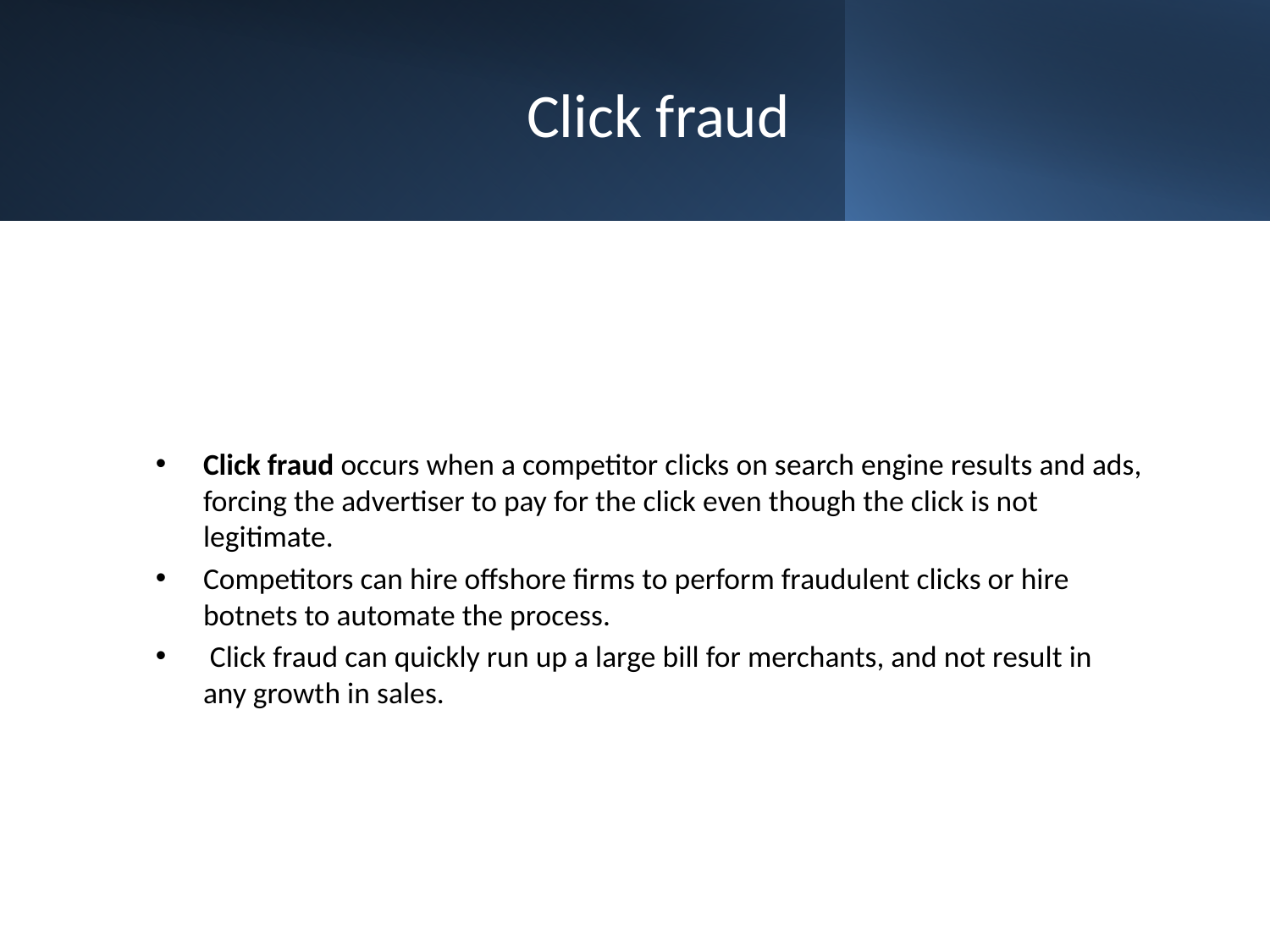

# Click fraud
Click fraud occurs when a competitor clicks on search engine results and ads, forcing the advertiser to pay for the click even though the click is not legitimate.
Competitors can hire offshore firms to perform fraudulent clicks or hire botnets to automate the process.
 Click fraud can quickly run up a large bill for merchants, and not result in any growth in sales.